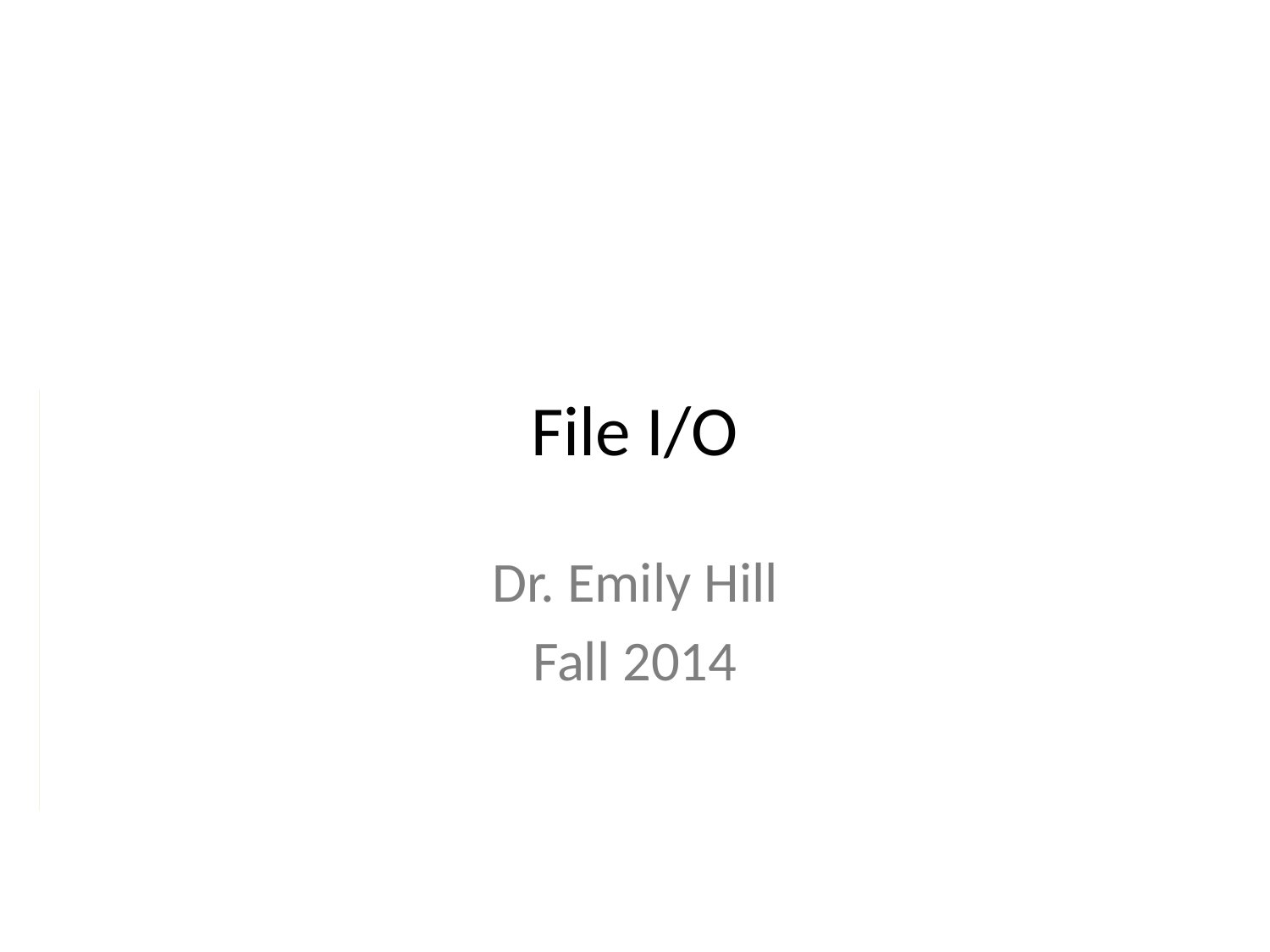

# File I/O
Dr. Emily Hill
Fall 2014